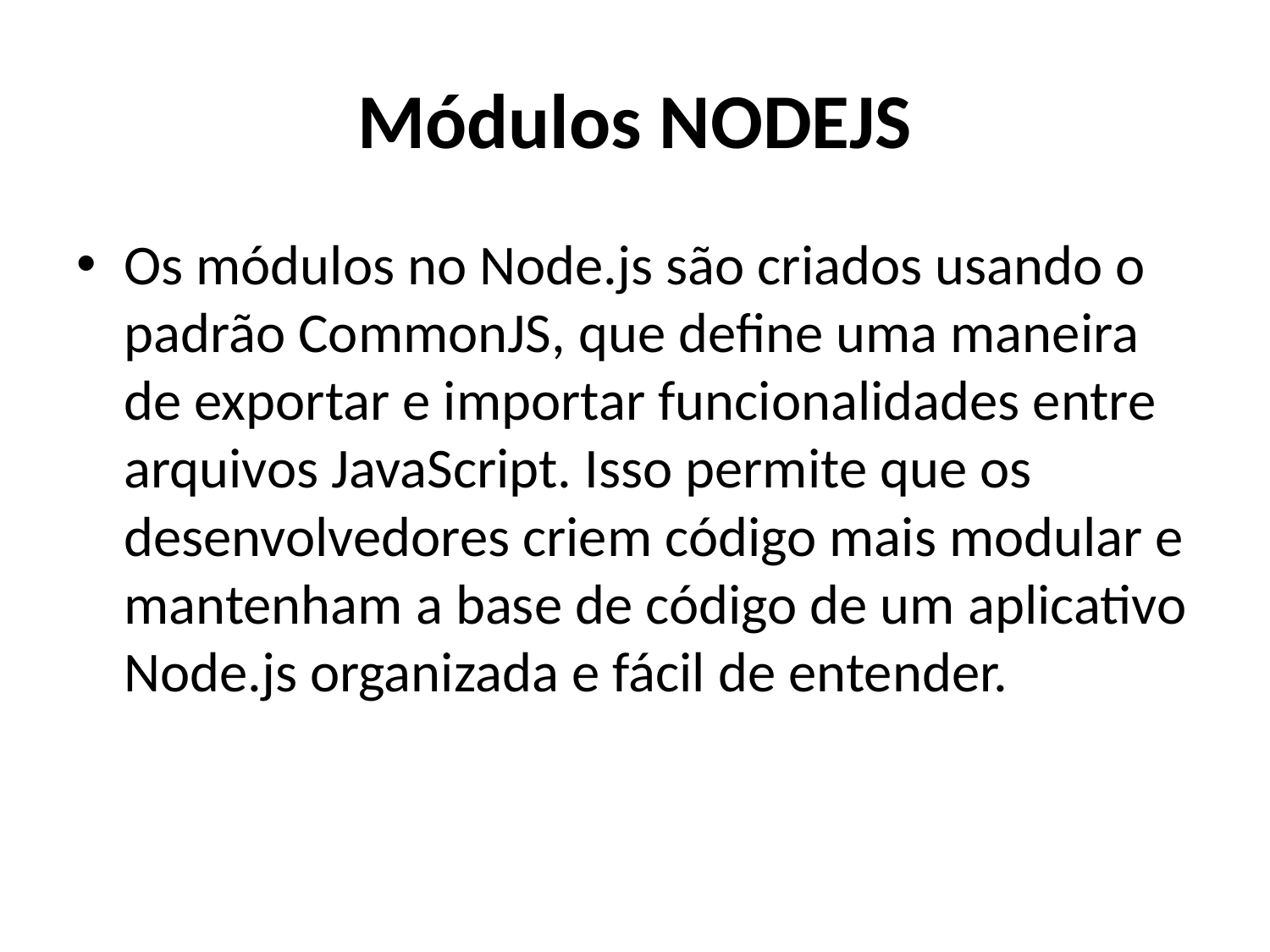

# Módulos NODEJS
Os módulos no Node.js são criados usando o padrão CommonJS, que define uma maneira de exportar e importar funcionalidades entre arquivos JavaScript. Isso permite que os desenvolvedores criem código mais modular e mantenham a base de código de um aplicativo Node.js organizada e fácil de entender.